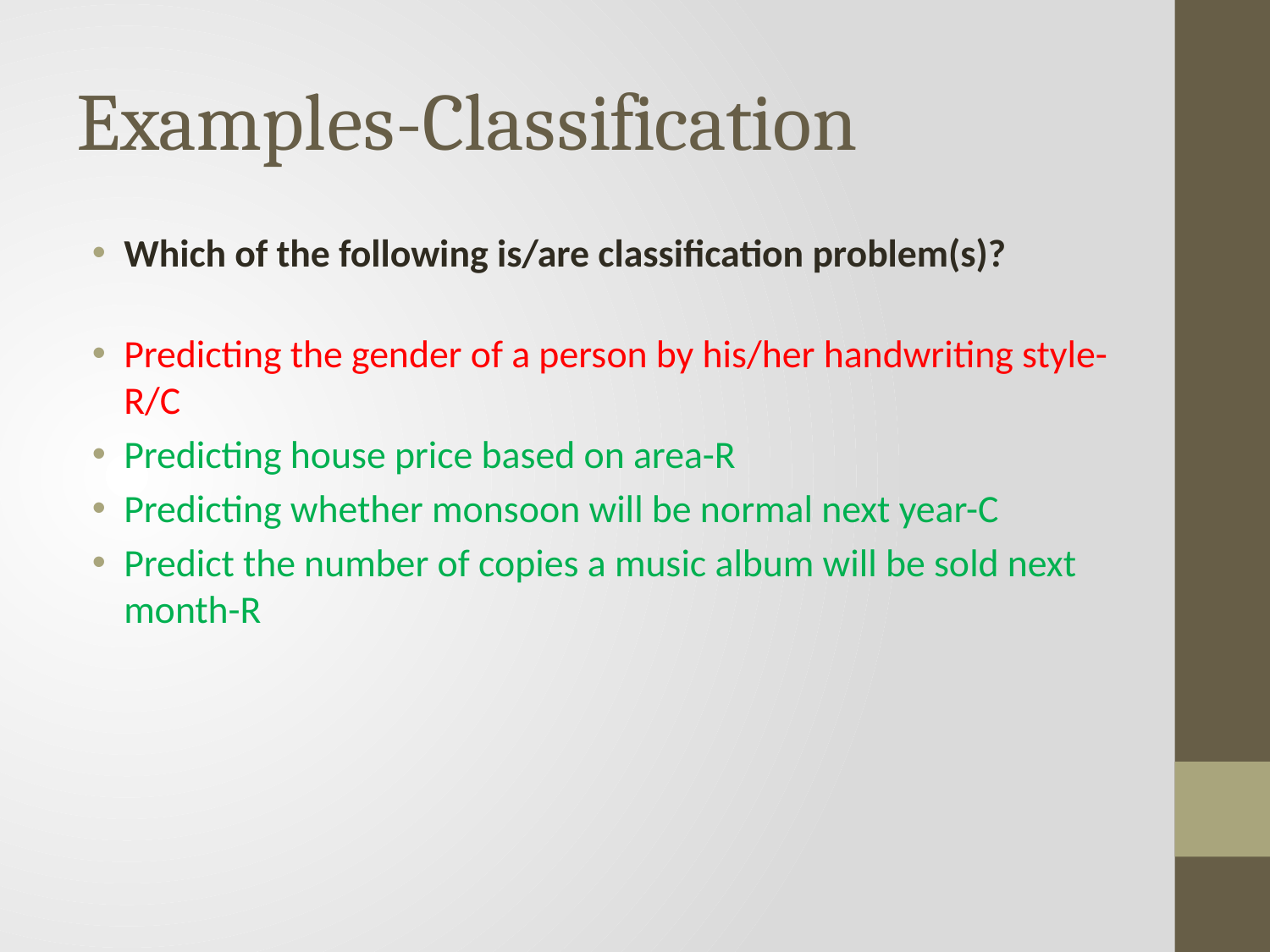

# Examples-Classification
Which of the following is/are classification problem(s)?
Predicting the gender of a person by his/her handwriting style-R/C
Predicting house price based on area-R
Predicting whether monsoon will be normal next year-C
Predict the number of copies a music album will be sold next month-R